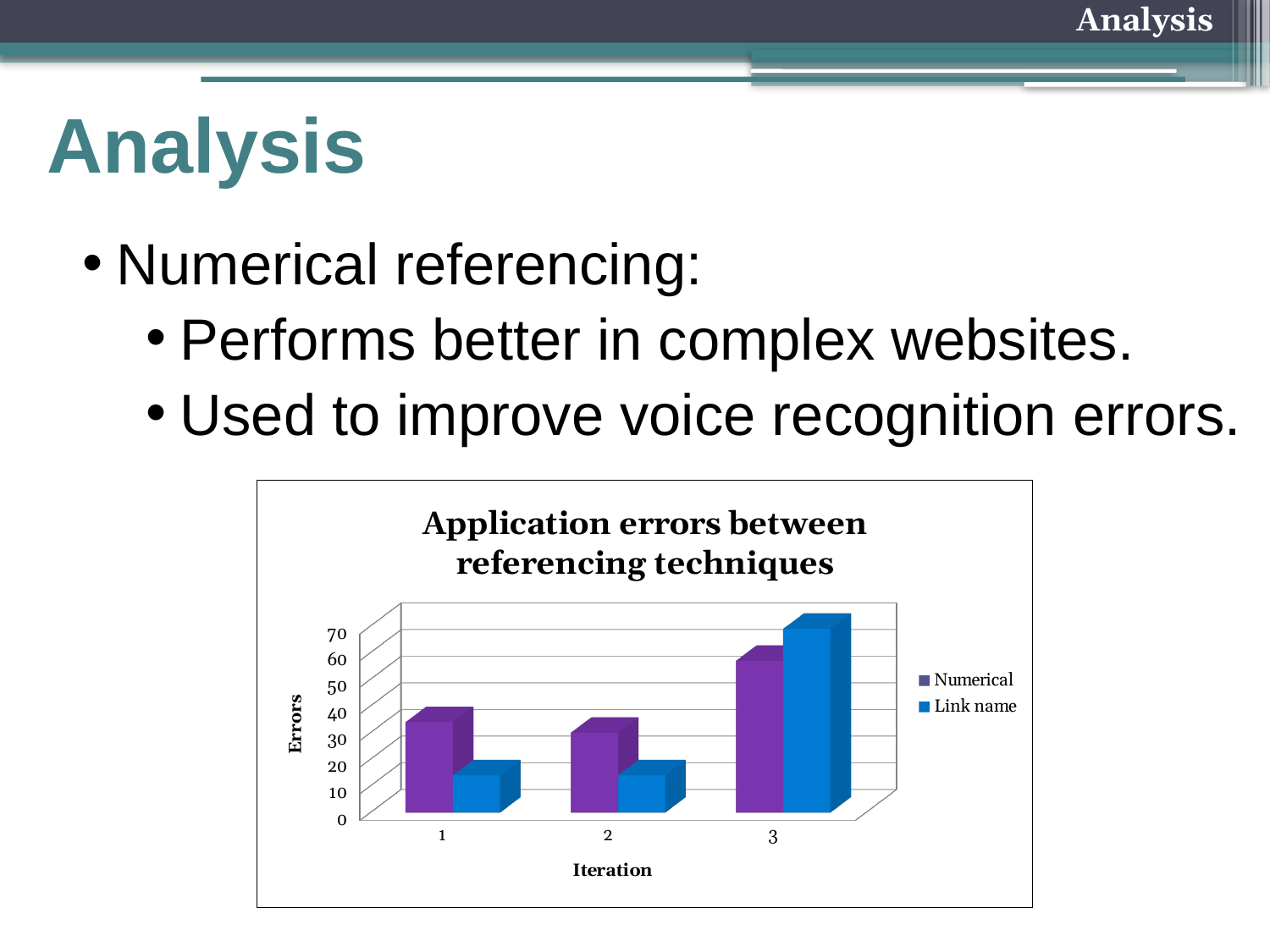

Analysis
# Analysis

Numerical referencing:
Performs better in complex websites.
Used to improve voice recognition errors.

[unsupported chart]